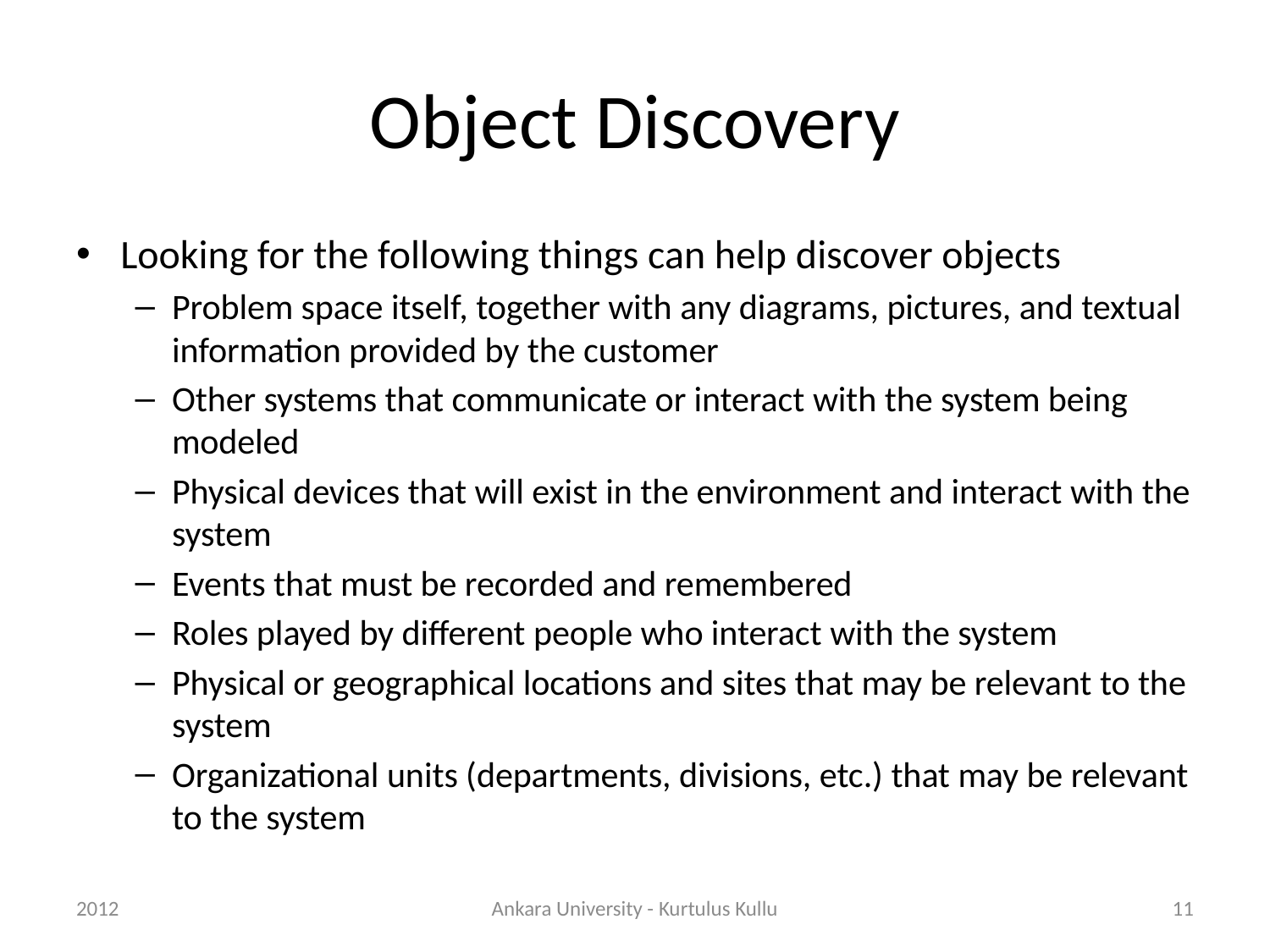

# Object Discovery
Looking for the following things can help discover objects
Problem space itself, together with any diagrams, pictures, and textual information provided by the customer
Other systems that communicate or interact with the system being modeled
Physical devices that will exist in the environment and interact with the system
Events that must be recorded and remembered
Roles played by different people who interact with the system
Physical or geographical locations and sites that may be relevant to the system
Organizational units (departments, divisions, etc.) that may be relevant to the system
2012
Ankara University - Kurtulus Kullu
11